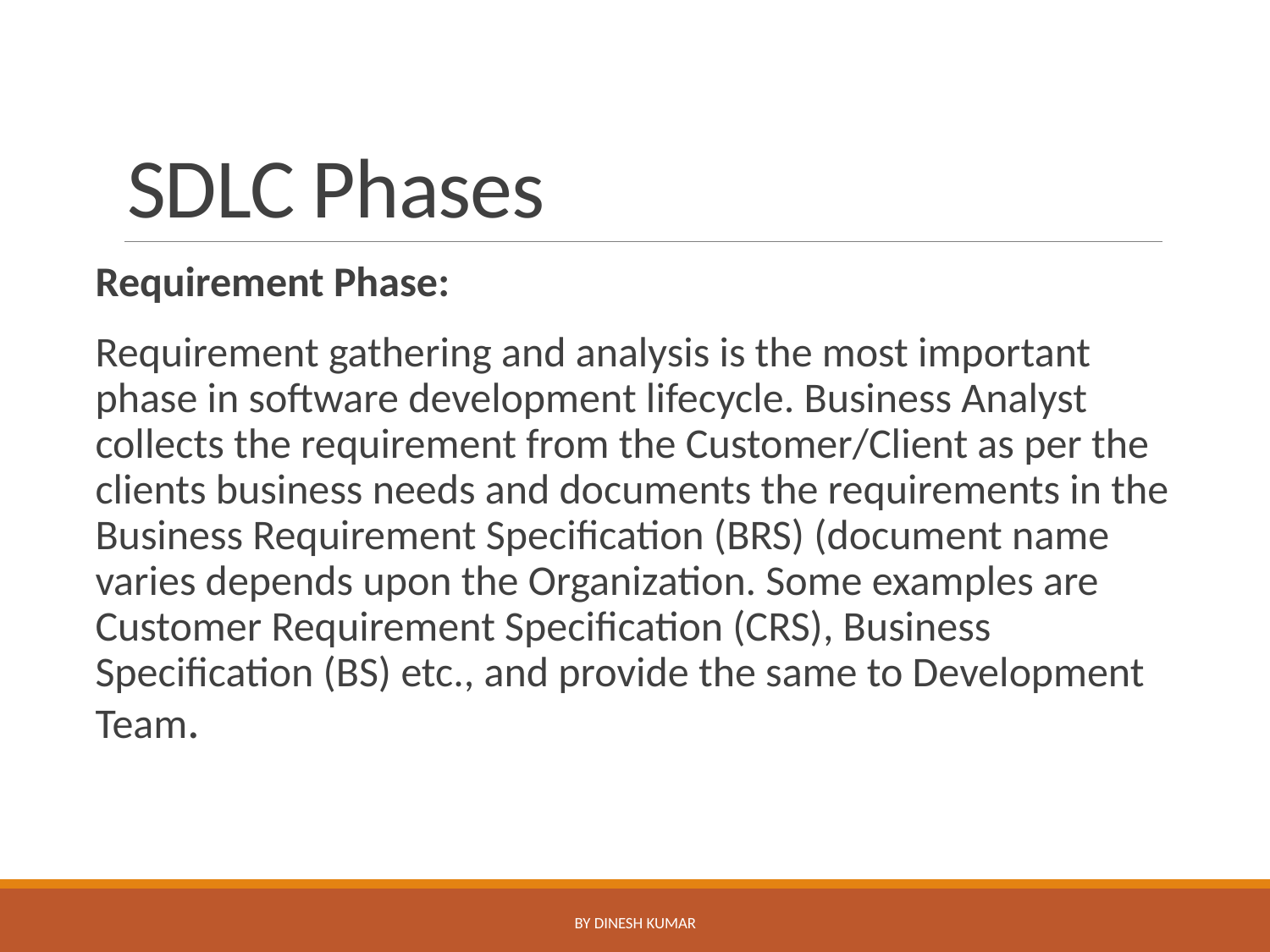

# SDLC Phases
Requirement Phase:
Requirement gathering and analysis is the most important phase in software development lifecycle. Business Analyst collects the requirement from the Customer/Client as per the clients business needs and documents the requirements in the Business Requirement Specification (BRS) (document name varies depends upon the Organization. Some examples are Customer Requirement Specification (CRS), Business Specification (BS) etc., and provide the same to Development Team.

By Dinesh Kumar